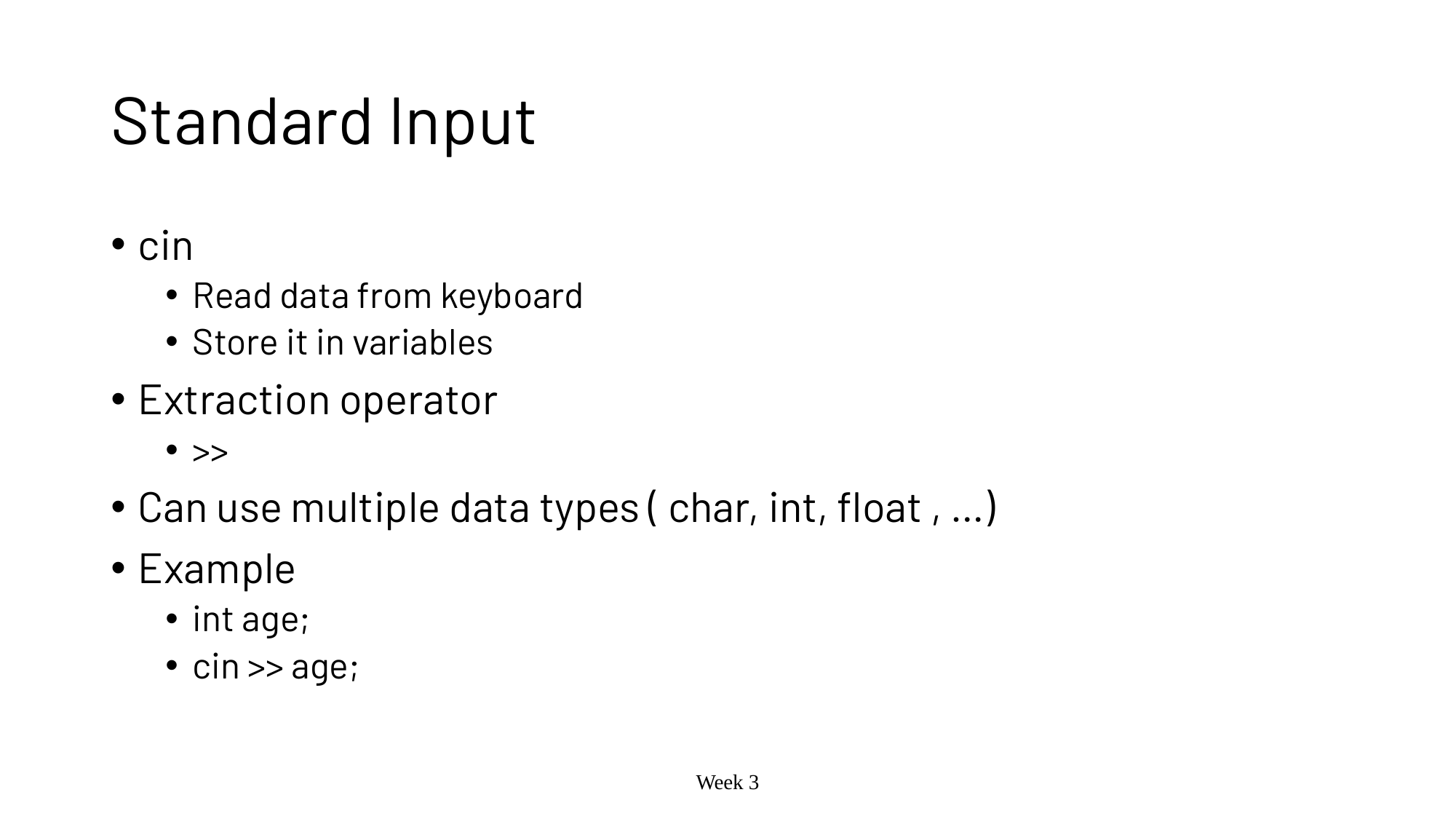

# Standard Input
cin
Read data from keyboard
Store it in variables
Extraction operator
>>
Can use multiple data types ( char, int, float , …)
Example
int age;
cin >> age;

Week 3